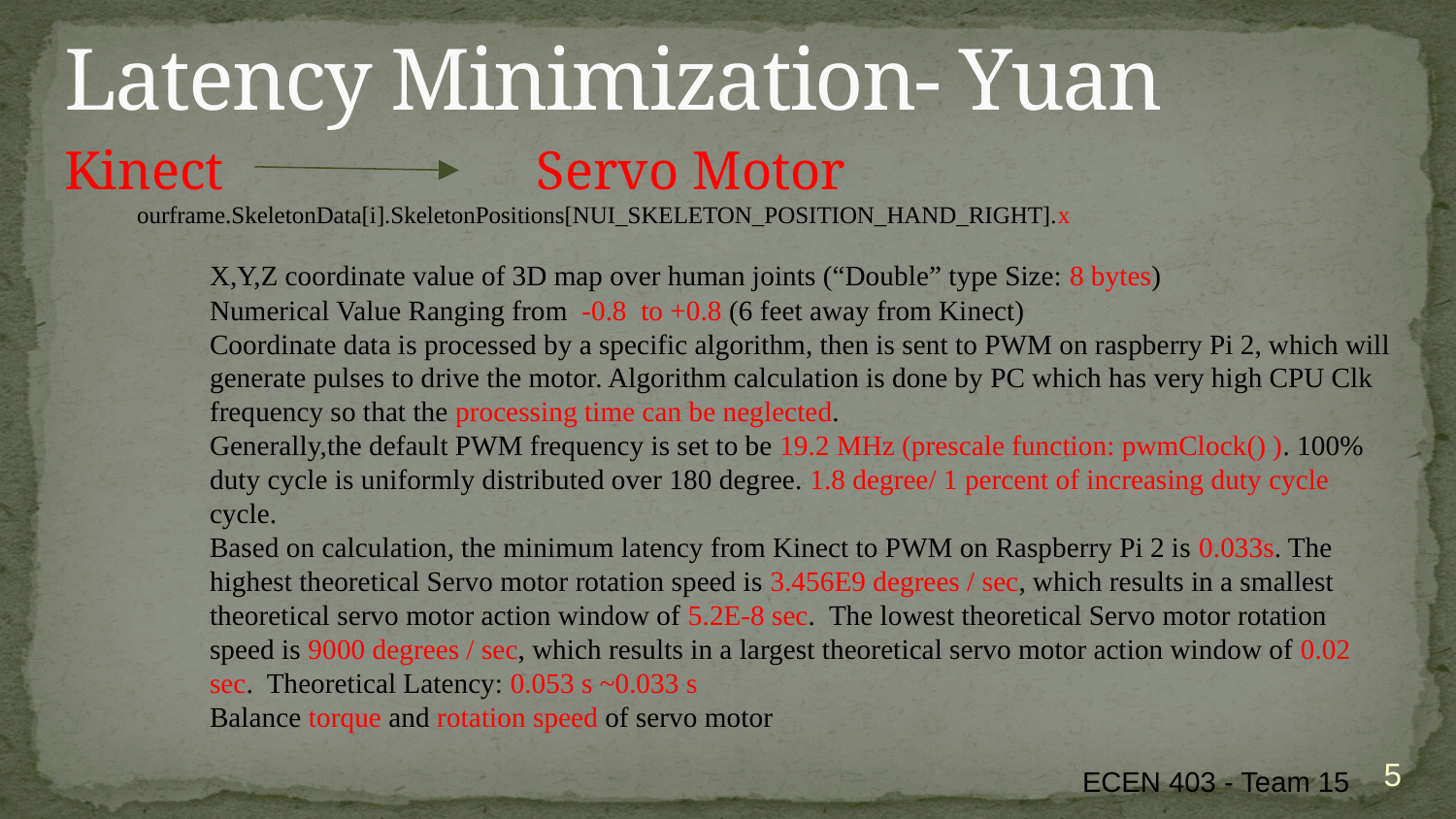

# Latency Minimization- Yuan
Kinect                       Servo Motor
ourframe.SkeletonData[i].SkeletonPositions[NUI_SKELETON_POSITION_HAND_RIGHT].x

X,Y,Z coordinate value of 3D map over human joints (“Double” type Size: 8 bytes)
Numerical Value Ranging from  -0.8  to +0.8 (6 feet away from Kinect)
Coordinate data is processed by a specific algorithm, then is sent to PWM on raspberry Pi 2, which will generate pulses to drive the motor. Algorithm calculation is done by PC which has very high CPU Clk frequency so that the processing time can be neglected.
Generally,the default PWM frequency is set to be 19.2 MHz (prescale function: pwmClock() ). 100% duty cycle is uniformly distributed over 180 degree. 1.8 degree/ 1 percent of increasing duty cycle cycle.
Based on calculation, the minimum latency from Kinect to PWM on Raspberry Pi 2 is 0.033s. The highest theoretical Servo motor rotation speed is 3.456E9 degrees / sec, which results in a smallest theoretical servo motor action window of 5.2E-8 sec.  The lowest theoretical Servo motor rotation speed is 9000 degrees / sec, which results in a largest theoretical servo motor action window of 0.02 sec.  Theoretical Latency: 0.053 s ~0.033 s
Balance torque and rotation speed of servo motor
5
ECEN 403 - Team 15